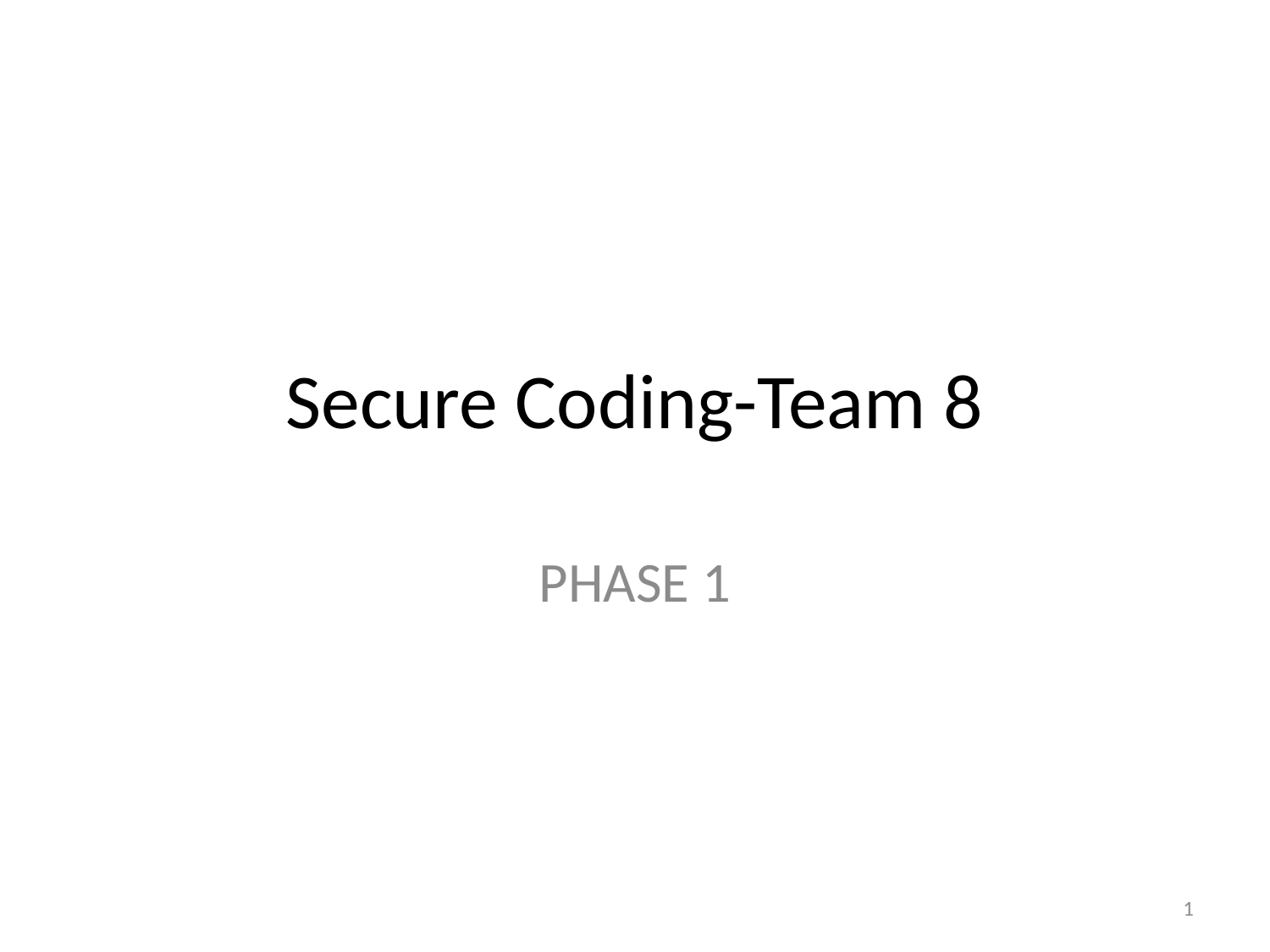

# Secure Coding-Team 8
PHASE 1
1